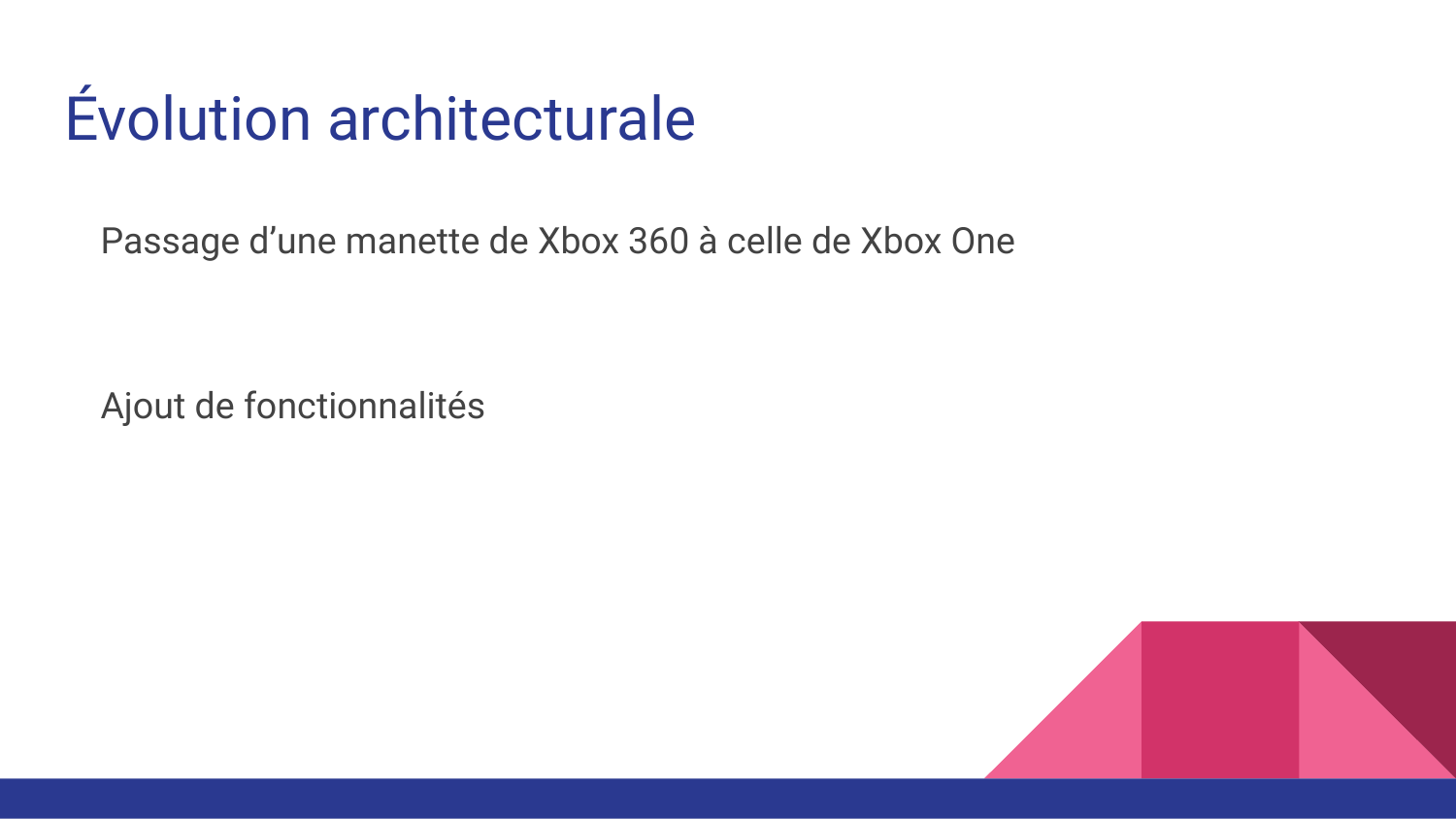

# Évolution architecturale
Passage d’une manette de Xbox 360 à celle de Xbox One

Ajout de fonctionnalités